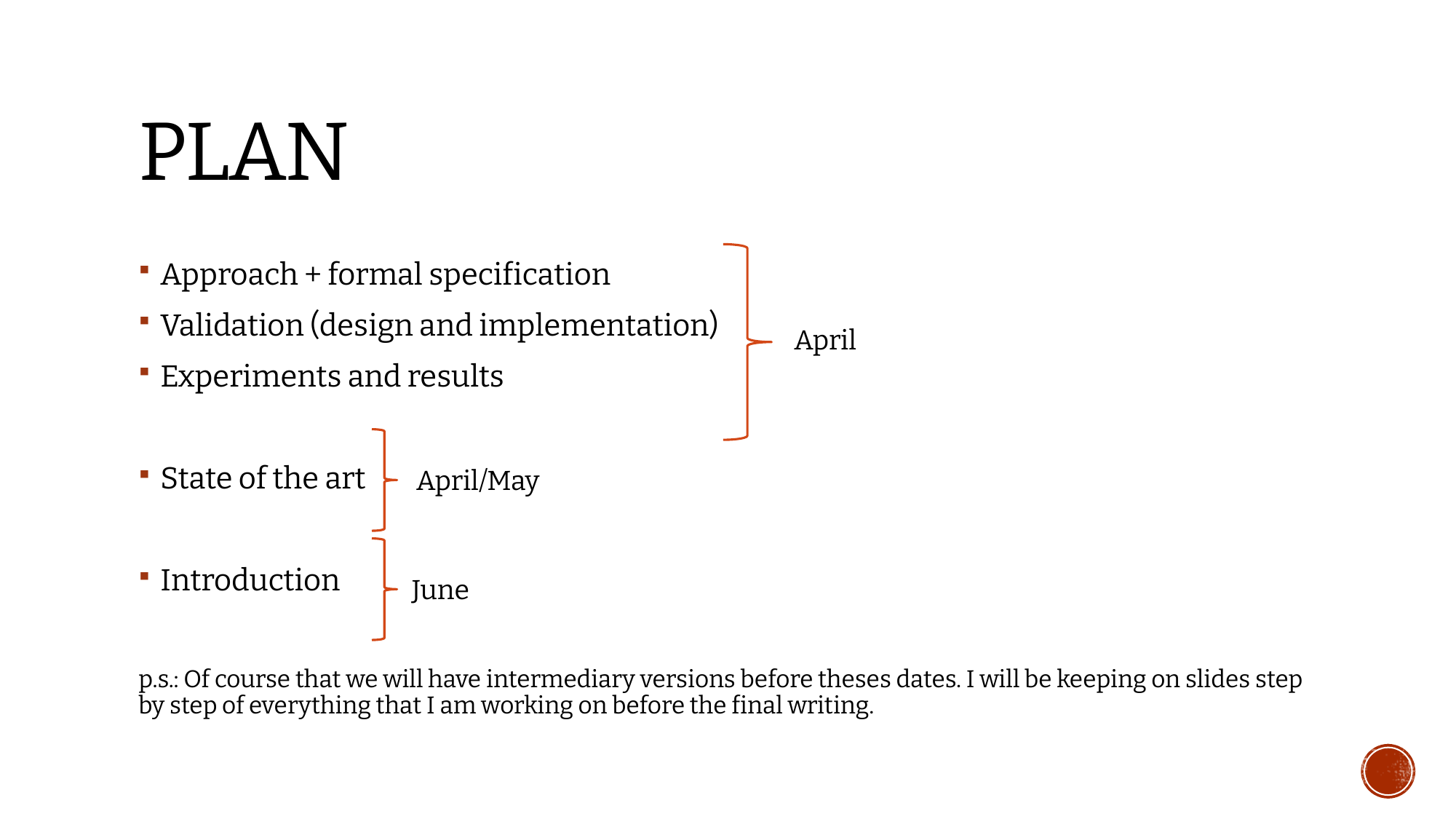

# Plan

Approach + formal specification
Validation (design and implementation)
Experiments and results

State of the art

Introduction

p.s.: Of course that we will have intermediary versions before theses dates. I will be keeping on slides step by step of everything that I am working on before the final writing.
April

April/May

June